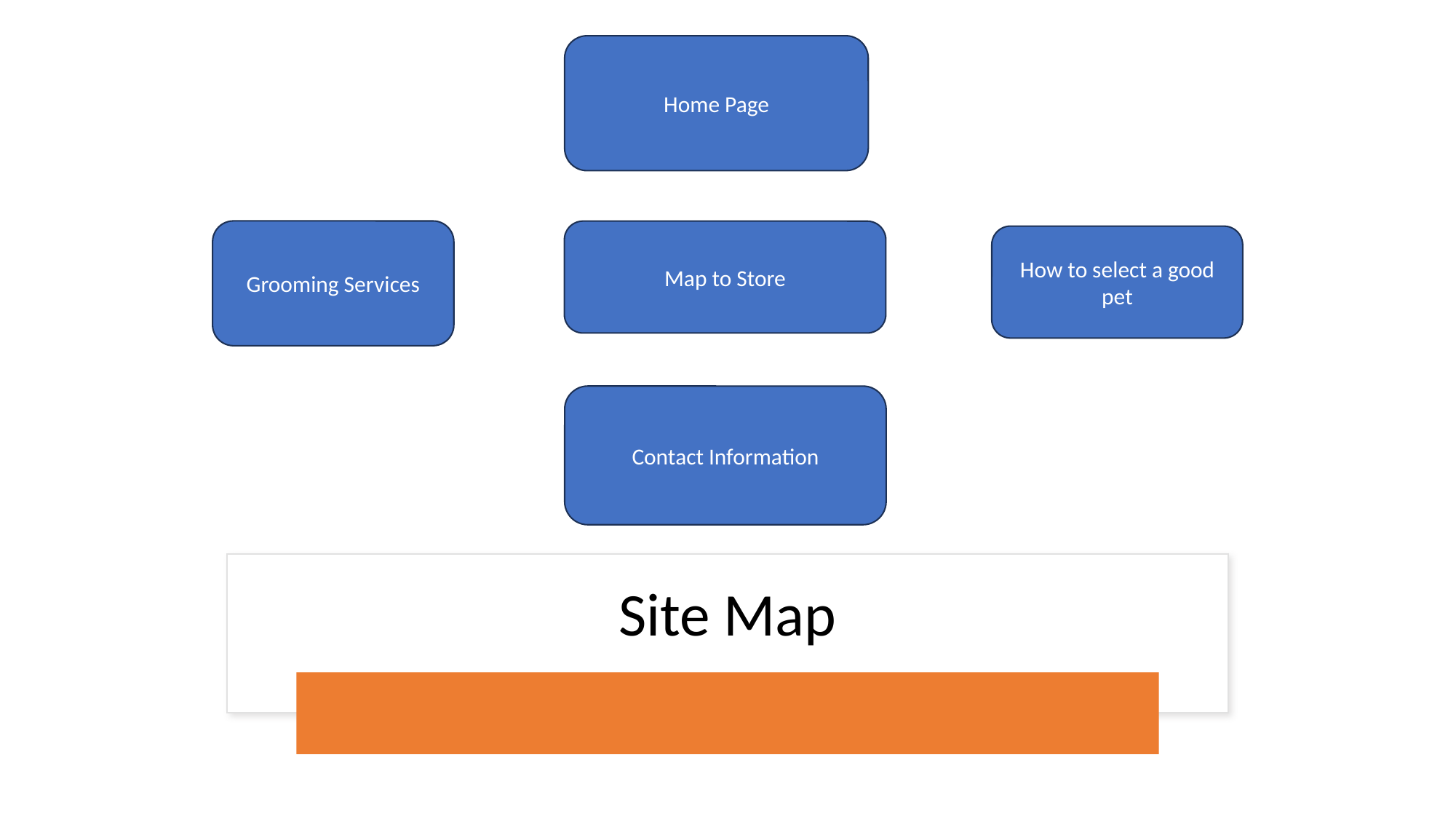

Home Page
Grooming Services
Map to Store
How to select a good pet
Contact Information

# Site Map